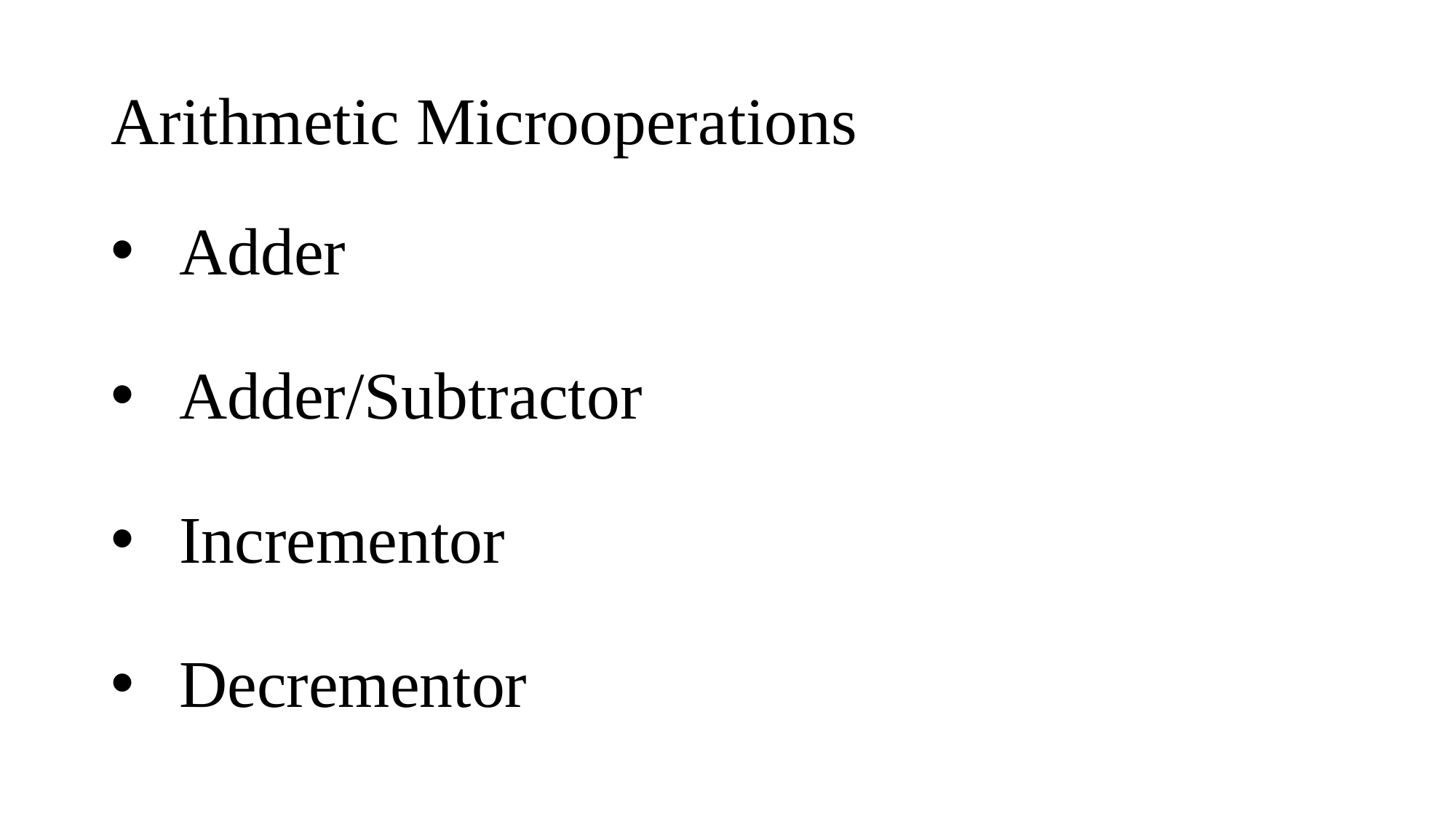

# Arithmetic Microoperations
Adder

Adder/Subtractor

Incrementor

Decrementor